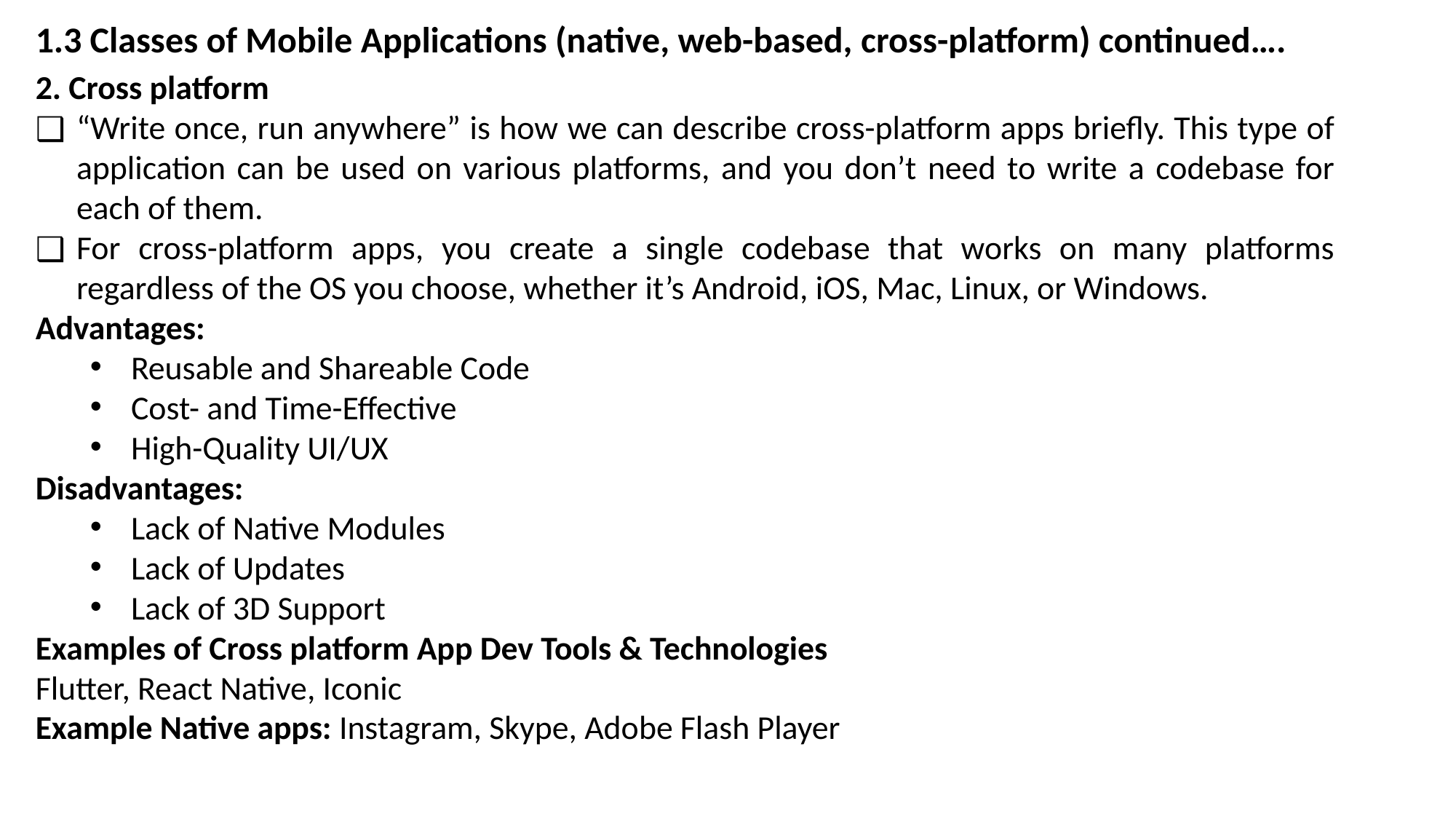

1.3 Classes of Mobile Applications (native, web-based, cross-platform) continued….

2. Cross platform
“Write once, run anywhere” is how we can describe cross-platform apps briefly. This type of application can be used on various platforms, and you don’t need to write a codebase for each of them.
For cross-platform apps, you create a single codebase that works on many platforms regardless of the OS you choose, whether it’s Android, iOS, Mac, Linux, or Windows.
Advantages:
Reusable and Shareable Code
Cost- and Time-Effective
High-Quality UI/UX
Disadvantages:
Lack of Native Modules
Lack of Updates
Lack of 3D Support
Examples of Cross platform App Dev Tools & Technologies
Flutter, React Native, Iconic
Example Native apps: Instagram, Skype, Adobe Flash Player